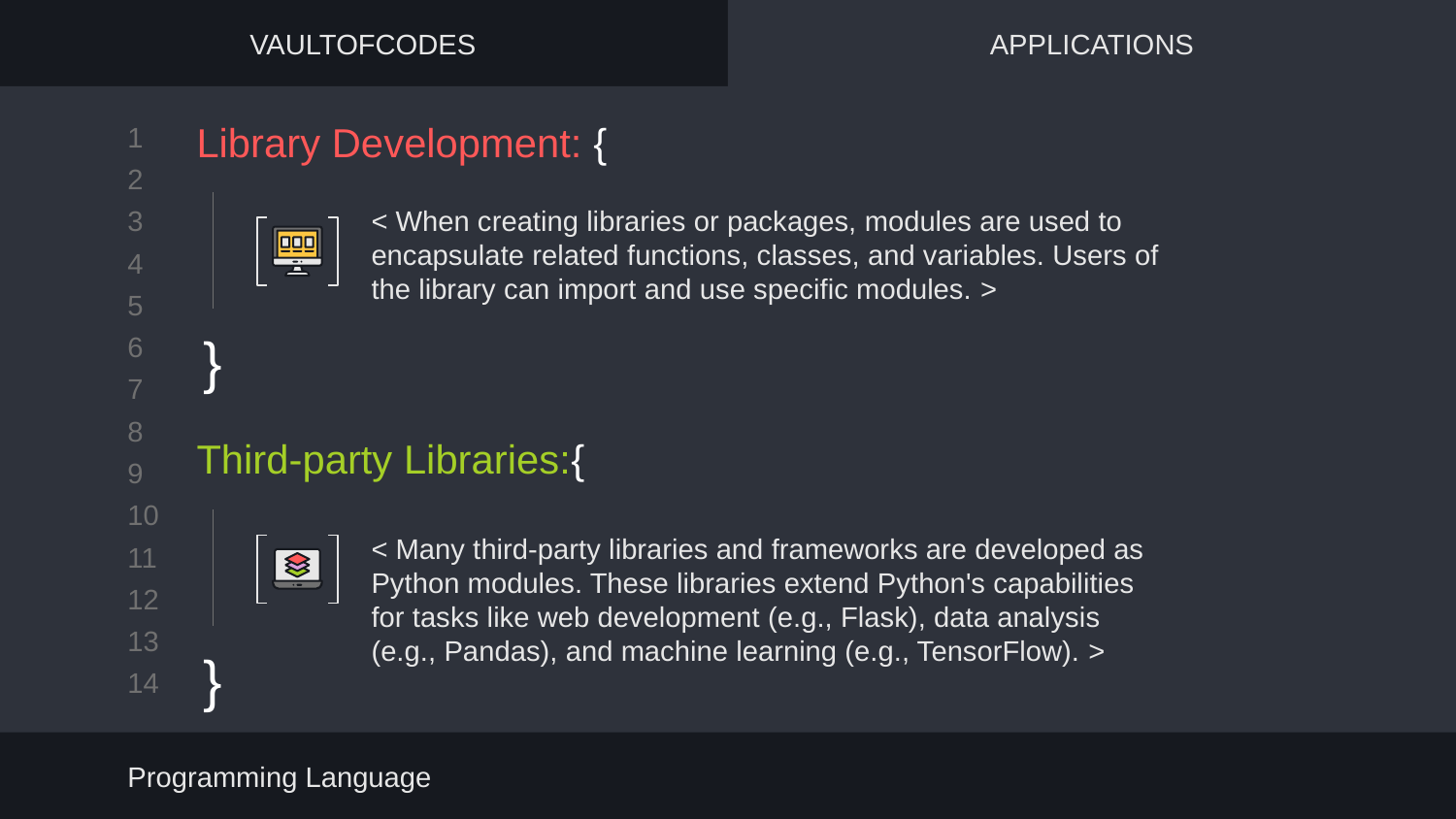

VAULTOFCODES
APPLICATIONS
# Library Development: {
< When creating libraries or packages, modules are used to encapsulate related functions, classes, and variables. Users of the library can import and use specific modules. >
}

Third-party Libraries:{
}

< Many third-party libraries and frameworks are developed as Python modules. These libraries extend Python's capabilities for tasks like web development (e.g., Flask), data analysis (e.g., Pandas), and machine learning (e.g., TensorFlow). >

Programming Language